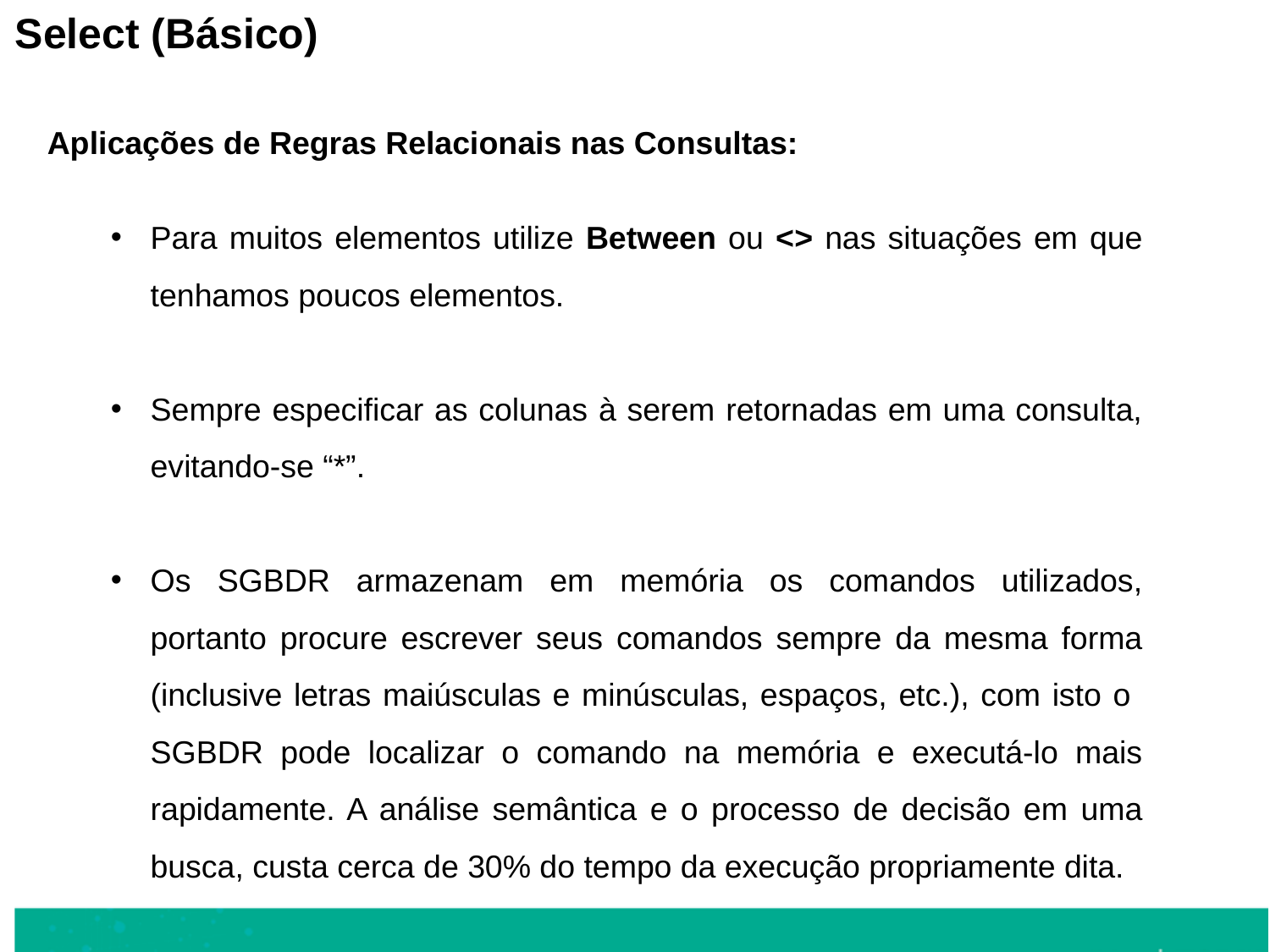

Select (Básico)
Aplicações de Regras Relacionais nas Consultas:

Para muitos elementos utilize Between ou <> nas situações em que tenhamos poucos elementos.

Sempre especificar as colunas à serem retornadas em uma consulta, evitando-se “*”.

Os SGBDR armazenam em memória os comandos utilizados, portanto procure escrever seus comandos sempre da mesma forma (inclusive letras maiúsculas e minúsculas, espaços, etc.), com isto o  SGBDR pode localizar o comando na memória e executá-lo mais rapidamente. A análise semântica e o processo de decisão em uma busca, custa cerca de 30% do tempo da execução propriamente dita.